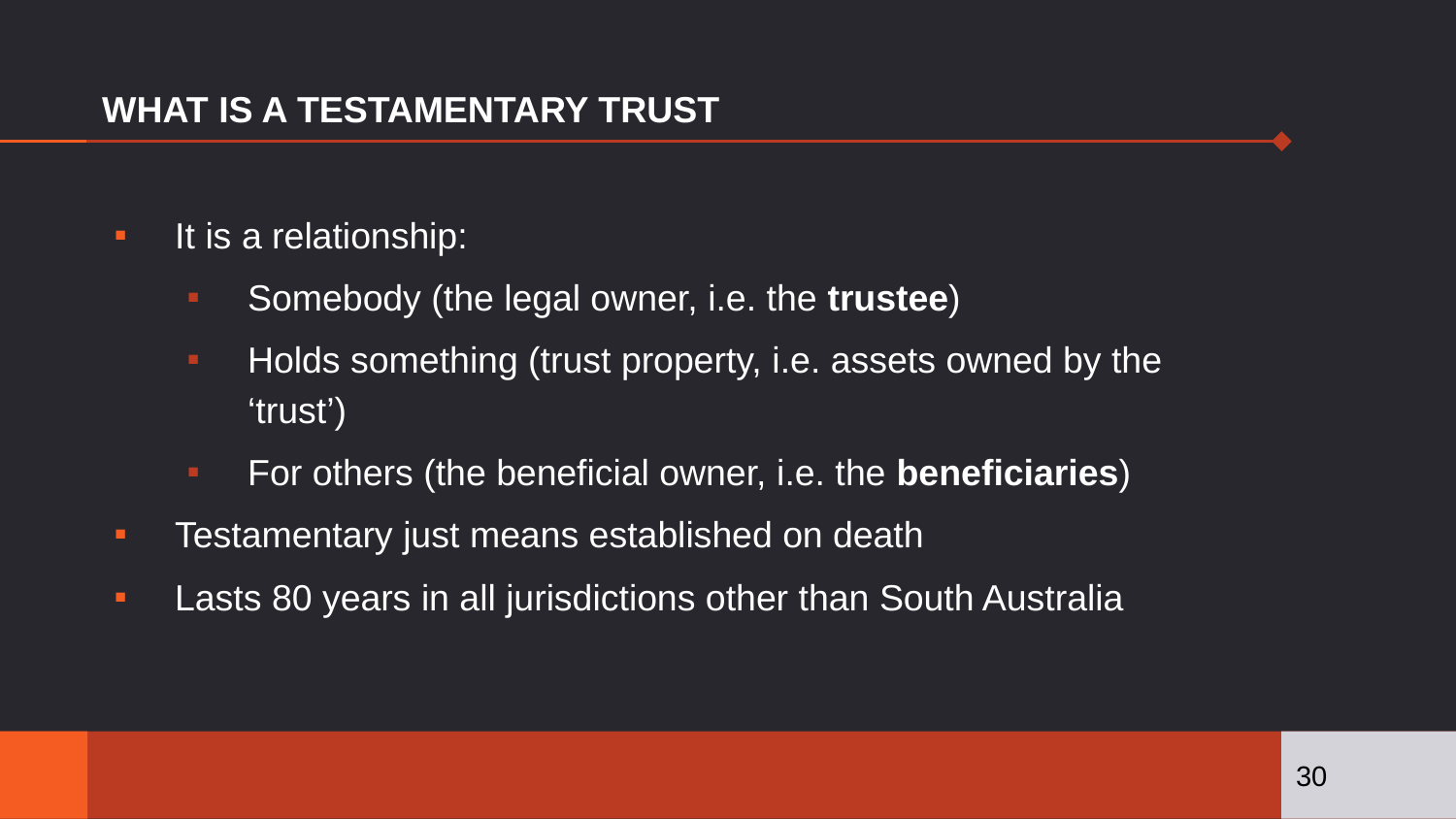

# WHAT IS A TESTAMENTARY TRUST
It is a relationship:
Somebody (the legal owner, i.e. the trustee)
Holds something (trust property, i.e. assets owned by the ‘trust’)
For others (the beneficial owner, i.e. the beneficiaries)
Testamentary just means established on death
Lasts 80 years in all jurisdictions other than South Australia
30